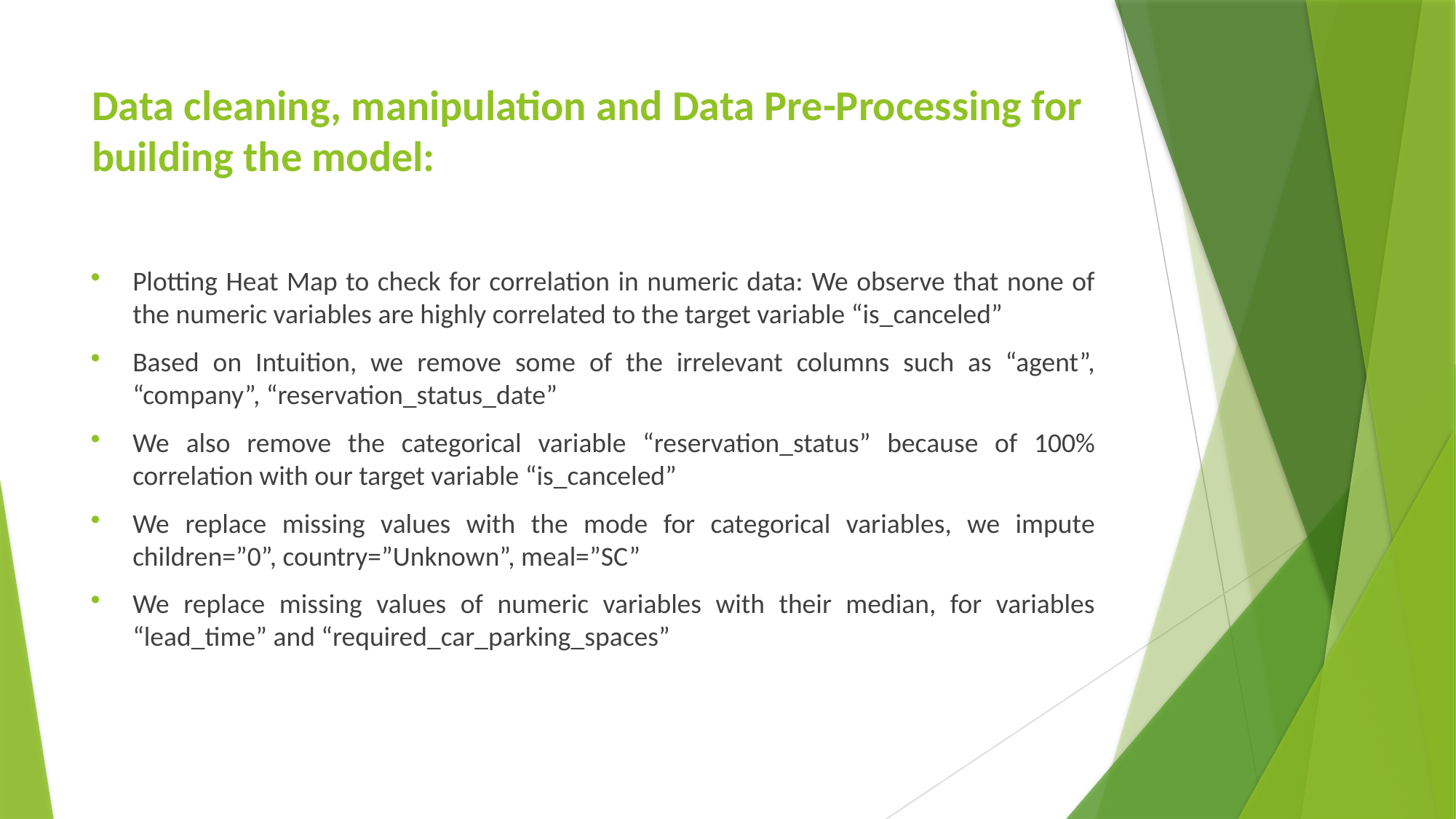

# Data cleaning, manipulation and Data Pre-Processing for building the model:
Plotting Heat Map to check for correlation in numeric data: We observe that none of the numeric variables are highly correlated to the target variable “is_canceled”
Based on Intuition, we remove some of the irrelevant columns such as “agent”, “company”, “reservation_status_date”
We also remove the categorical variable “reservation_status” because of 100% correlation with our target variable “is_canceled”
We replace missing values with the mode for categorical variables, we impute children=”0”, country=”Unknown”, meal=”SC”
We replace missing values of numeric variables with their median, for variables “lead_time” and “required_car_parking_spaces”